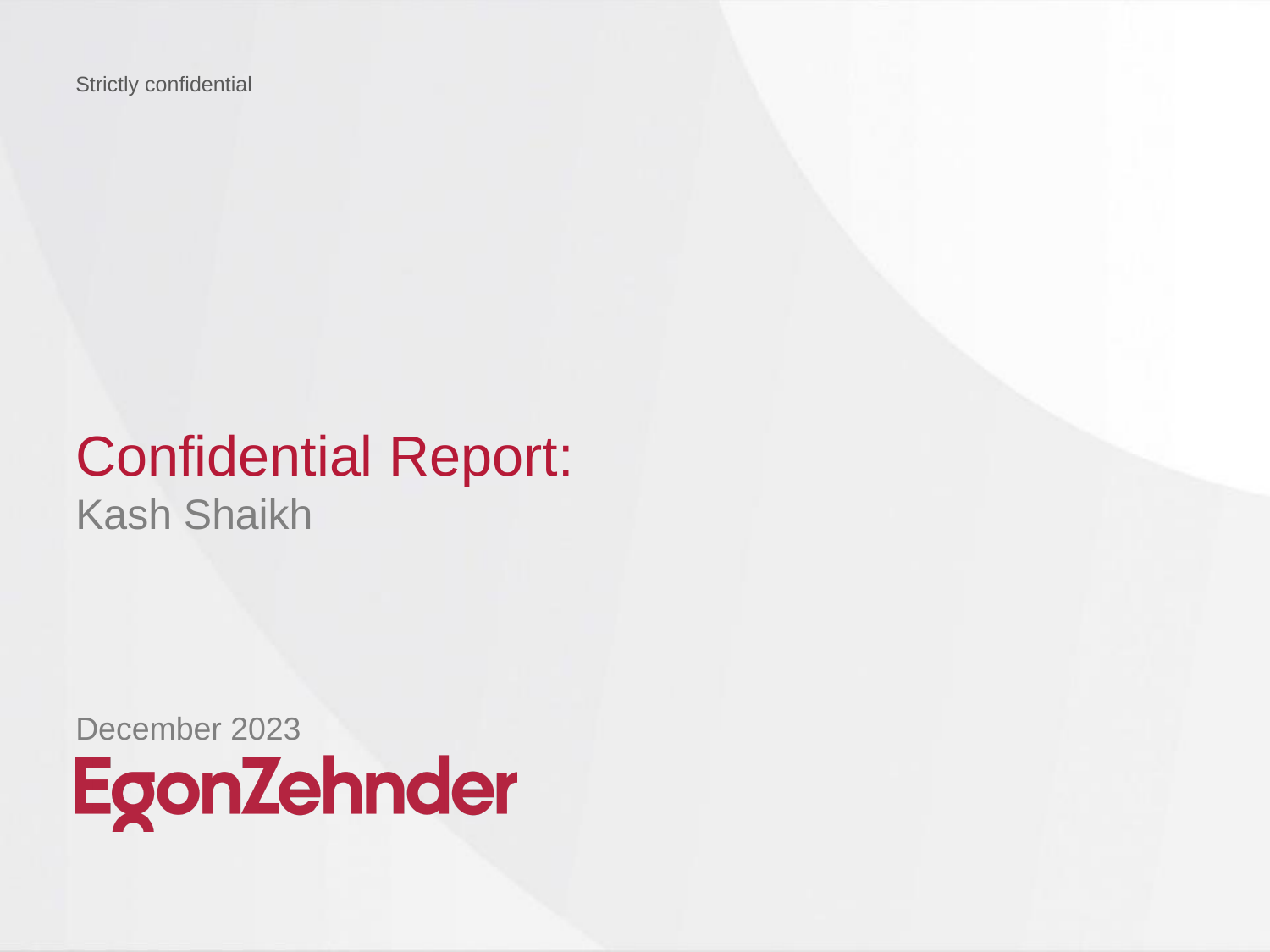

# Confidential Report:
Kash Shaikh

December 2023